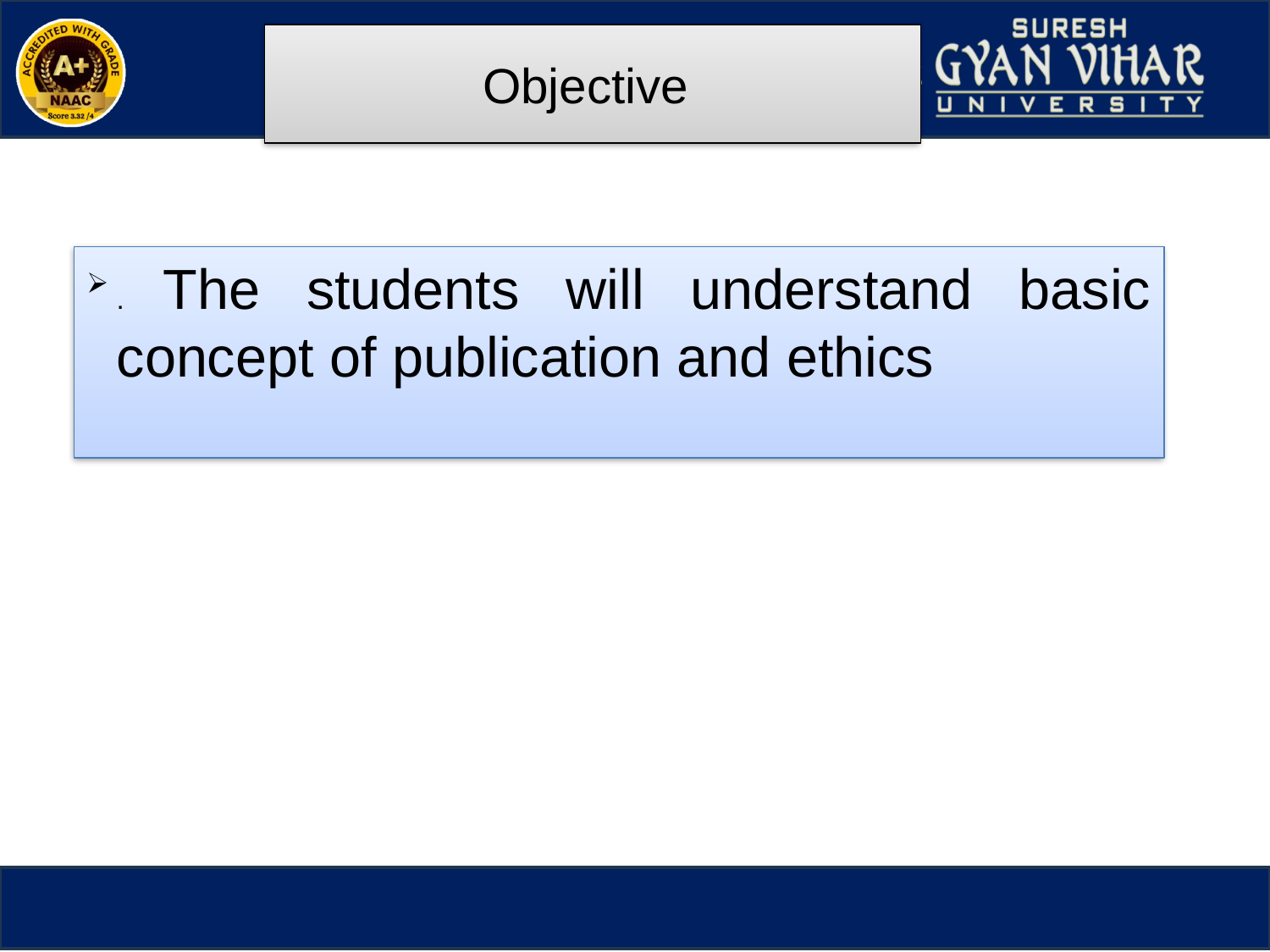

Objective
. The students will understand basic concept of publication and ethics